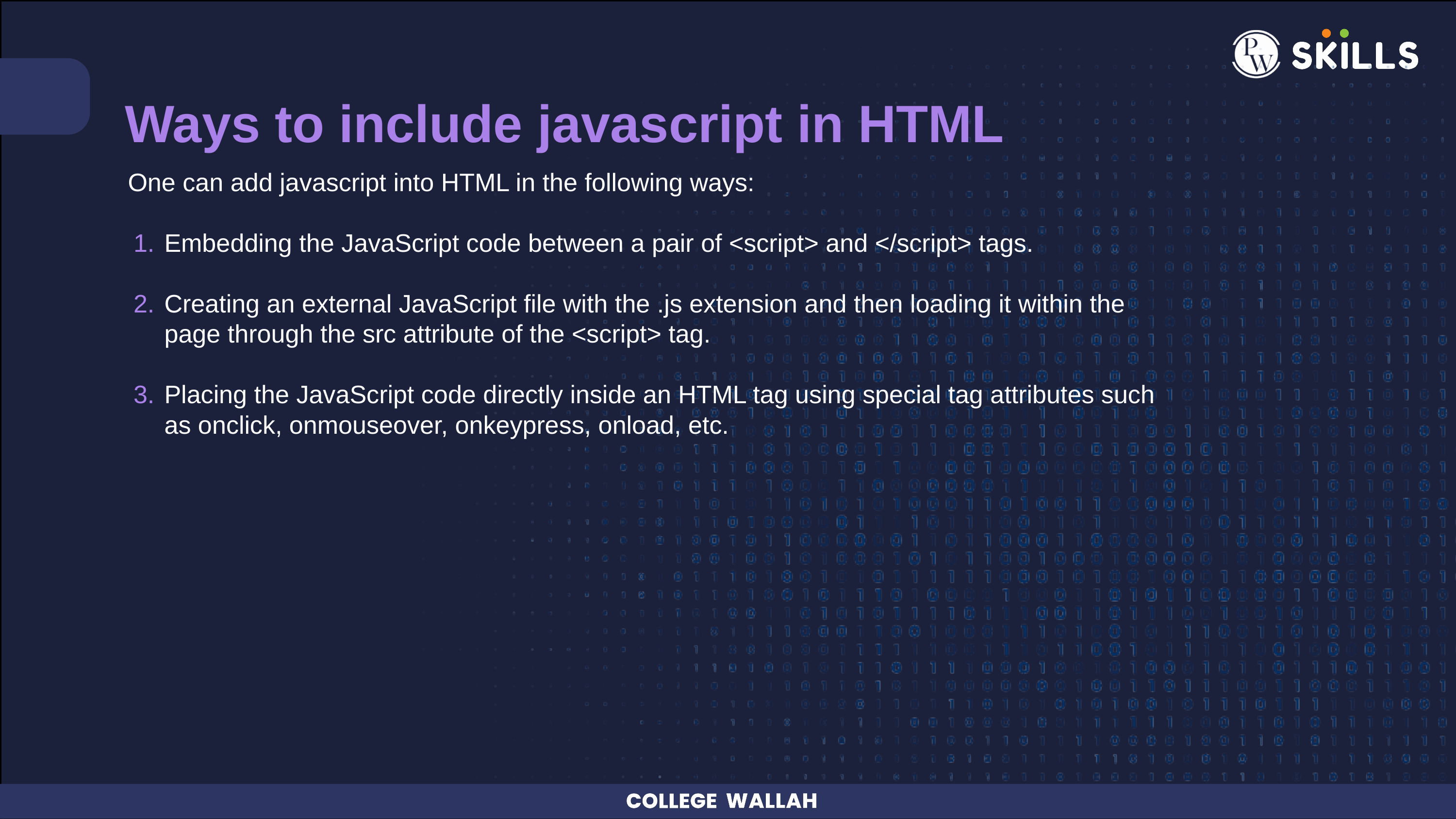

Ways to include javascript in HTML
One can add javascript into HTML in the following ways:

Embedding the JavaScript code between a pair of <script> and </script> tags.

Creating an external JavaScript file with the .js extension and then loading it within the page through the src attribute of the <script> tag.

Placing the JavaScript code directly inside an HTML tag using special tag attributes such as onclick, onmouseover, onkeypress, onload, etc.